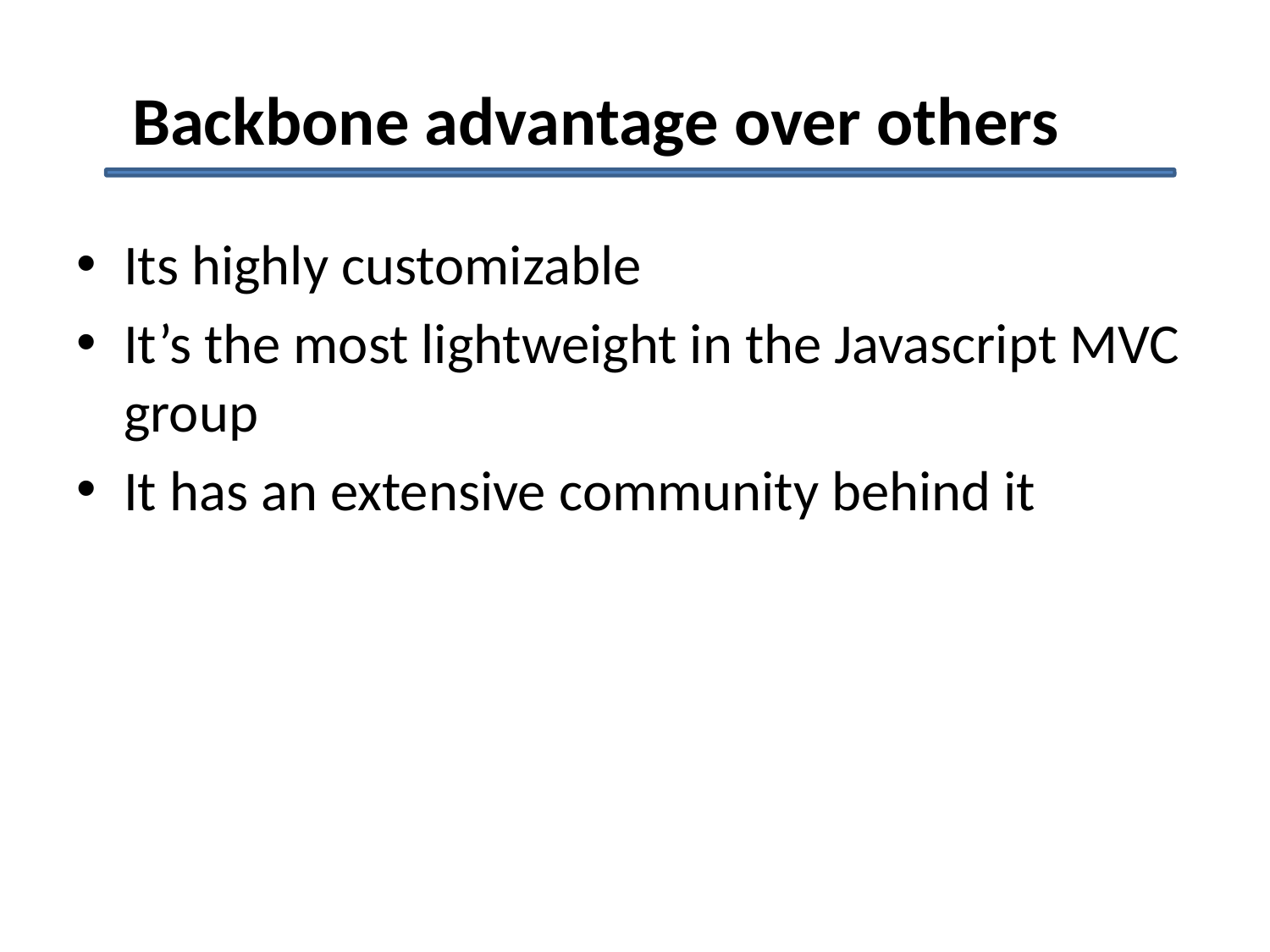

# Backbone advantage over others

Its highly customizable
It’s the most lightweight in the Javascript MVC group
It has an extensive community behind it